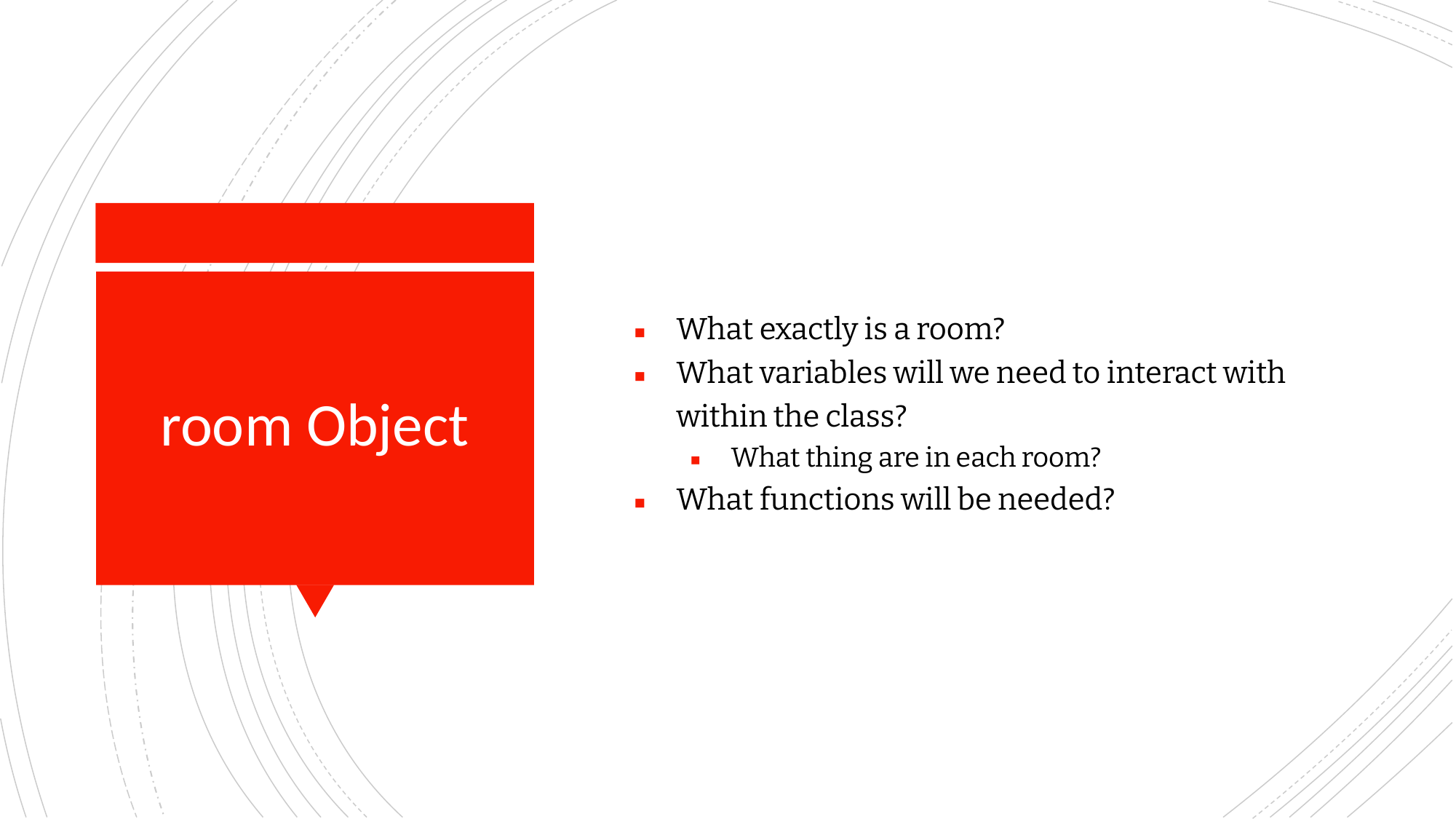

What exactly is a room?
What variables will we need to interact with within the class?
What thing are in each room?
What functions will be needed?
# room Object